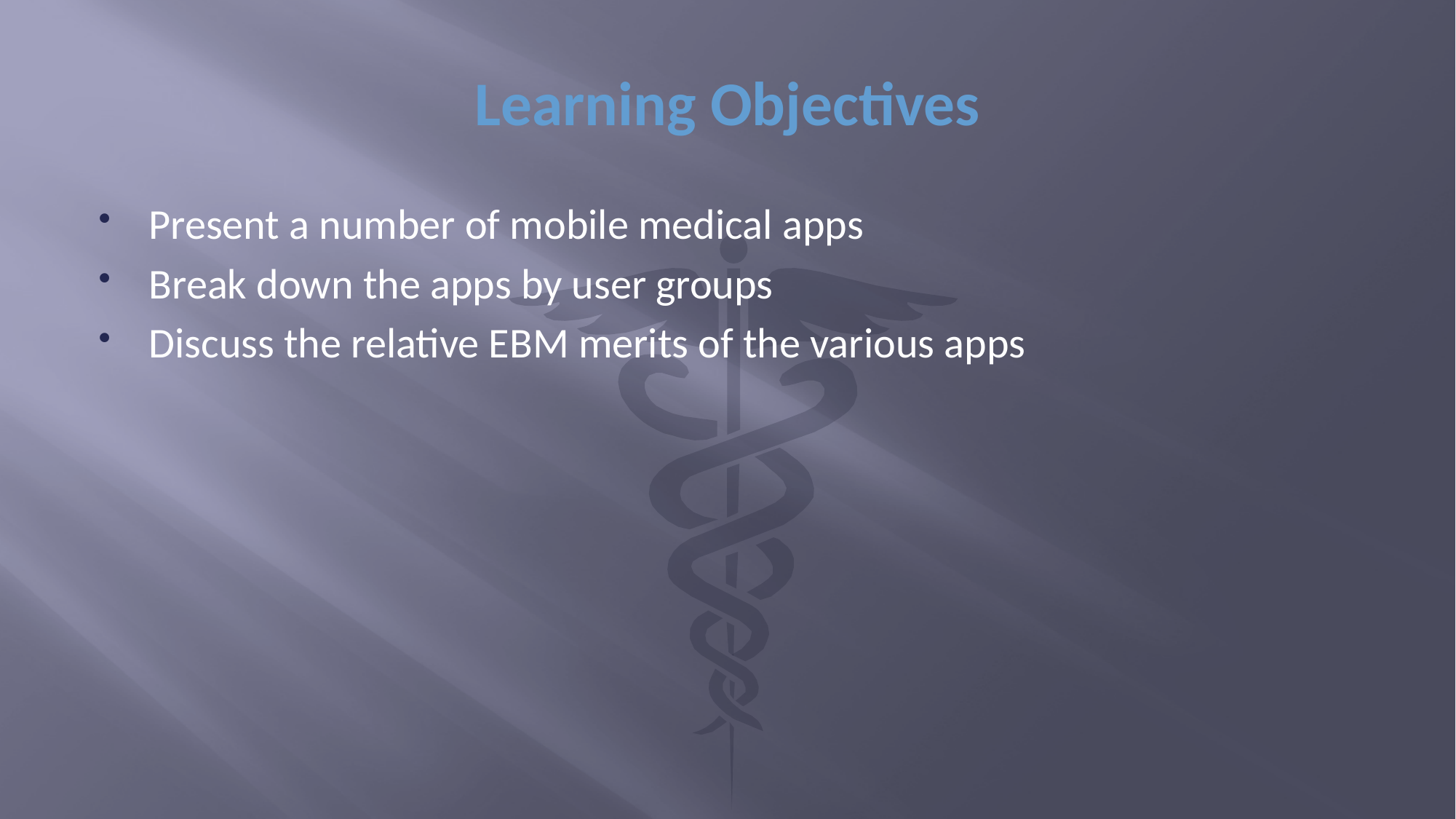

# Learning Objectives
Present a number of mobile medical apps
Break down the apps by user groups
Discuss the relative EBM merits of the various apps